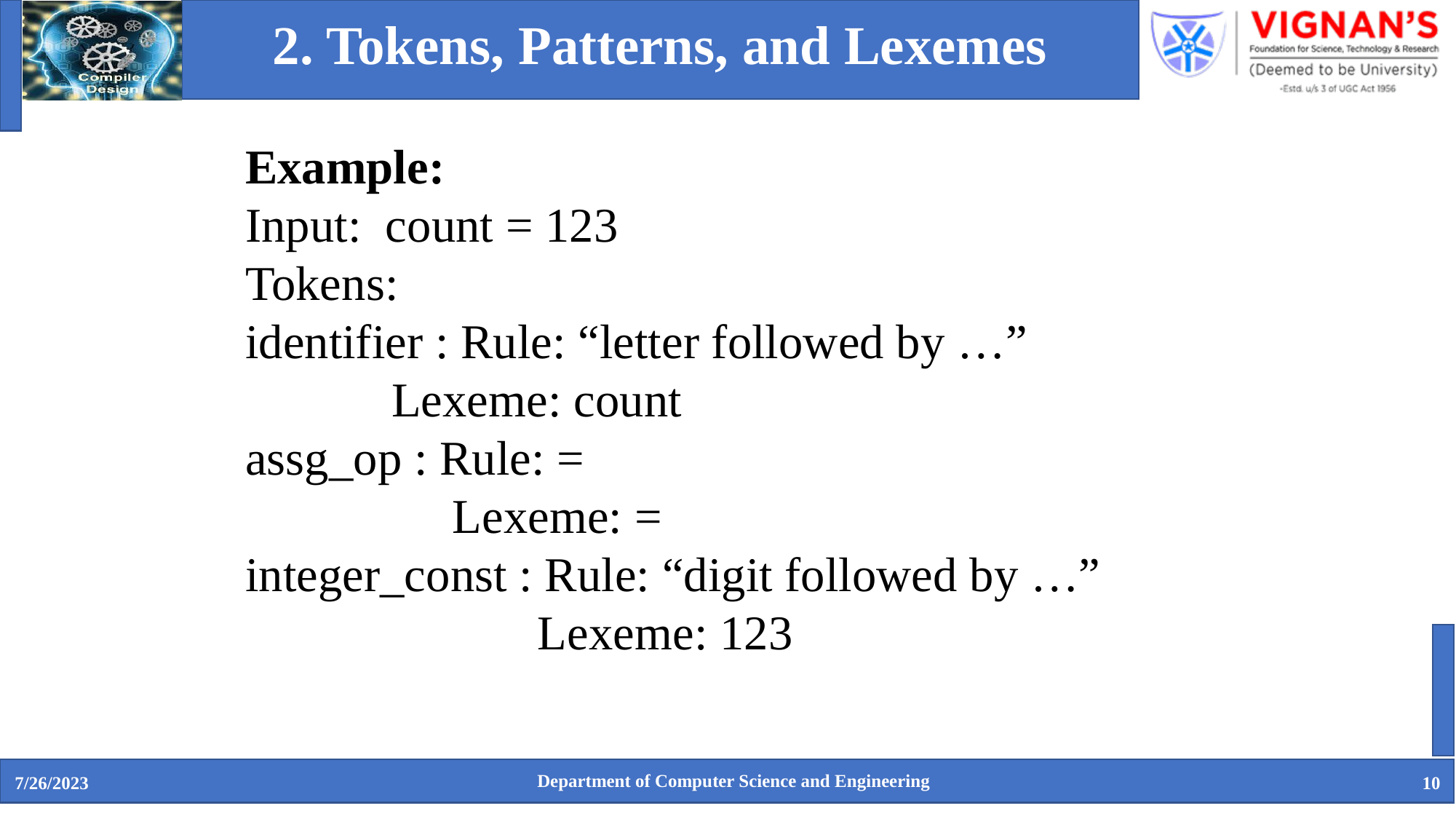

# 2. Tokens, Patterns, and Lexemes
Example:
Input:  count = 123
Tokens:
identifier : Rule: “letter followed by …”
            Lexeme: count
assg_op : Rule: =
                 Lexeme: =
integer_const : Rule: “digit followed by …”
                        Lexeme: 123
Department of Computer Science and Engineering